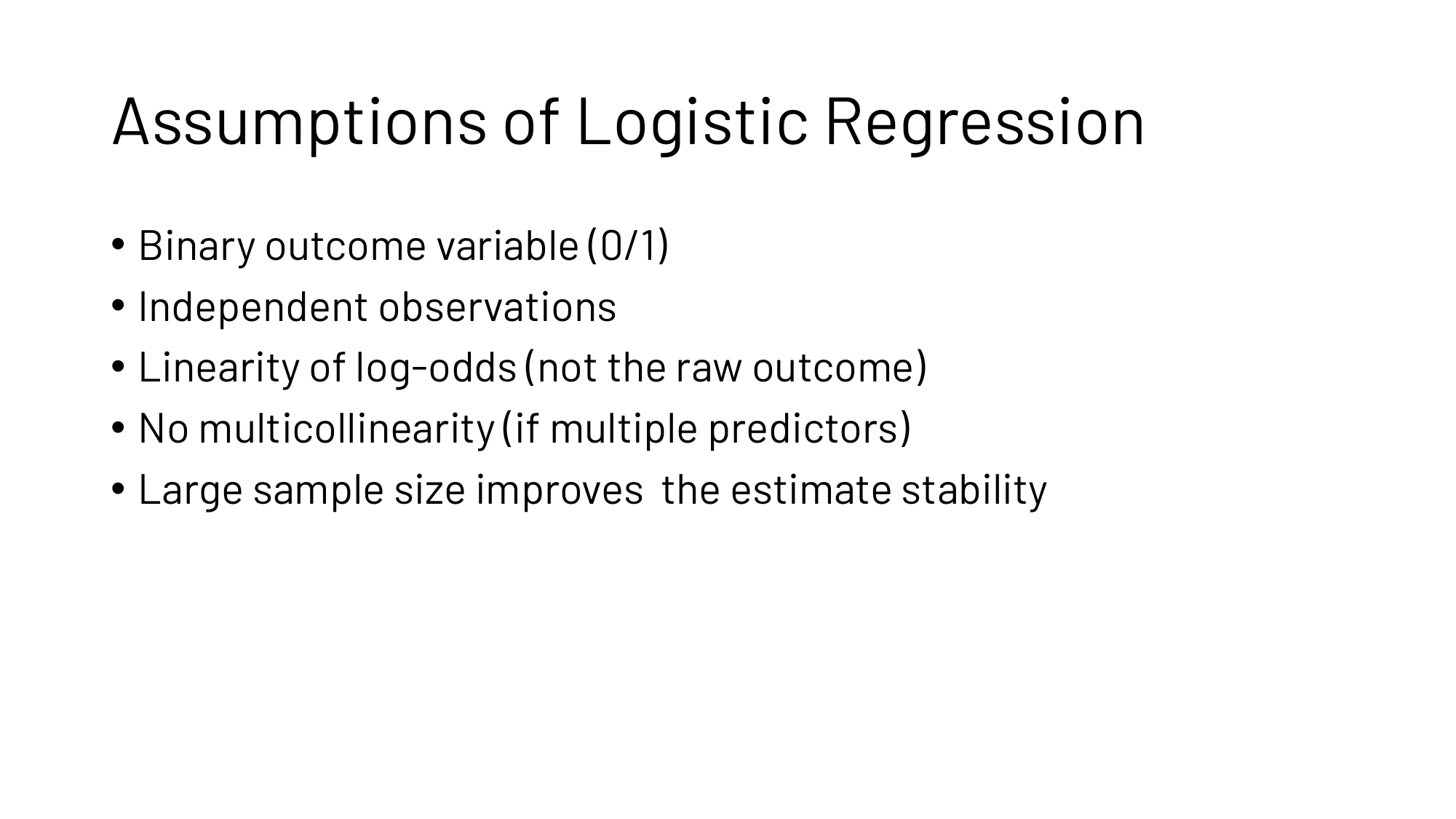

# Assumptions of Logistic Regression
Binary outcome variable (0/1)
Independent observations
Linearity of log-odds (not the raw outcome)
No multicollinearity (if multiple predictors)
Large sample size improves  the estimate stability